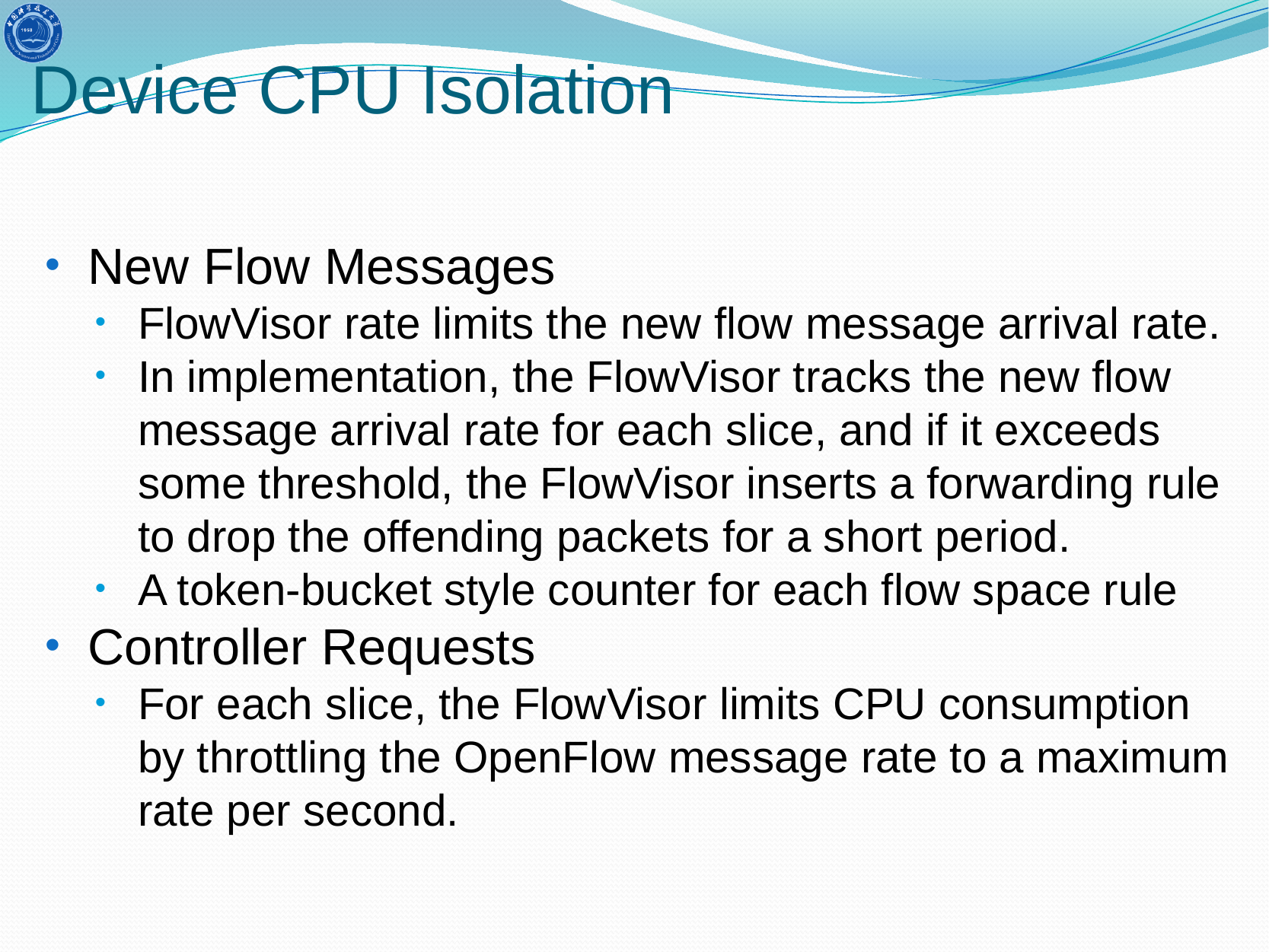

# Device CPU Isolation
New Flow Messages
FlowVisor rate limits the new flow message arrival rate.
In implementation, the FlowVisor tracks the new flow message arrival rate for each slice, and if it exceeds some threshold, the FlowVisor inserts a forwarding rule to drop the offending packets for a short period.
A token-bucket style counter for each flow space rule
Controller Requests
For each slice, the FlowVisor limits CPU consumption by throttling the OpenFlow message rate to a maximum rate per second.